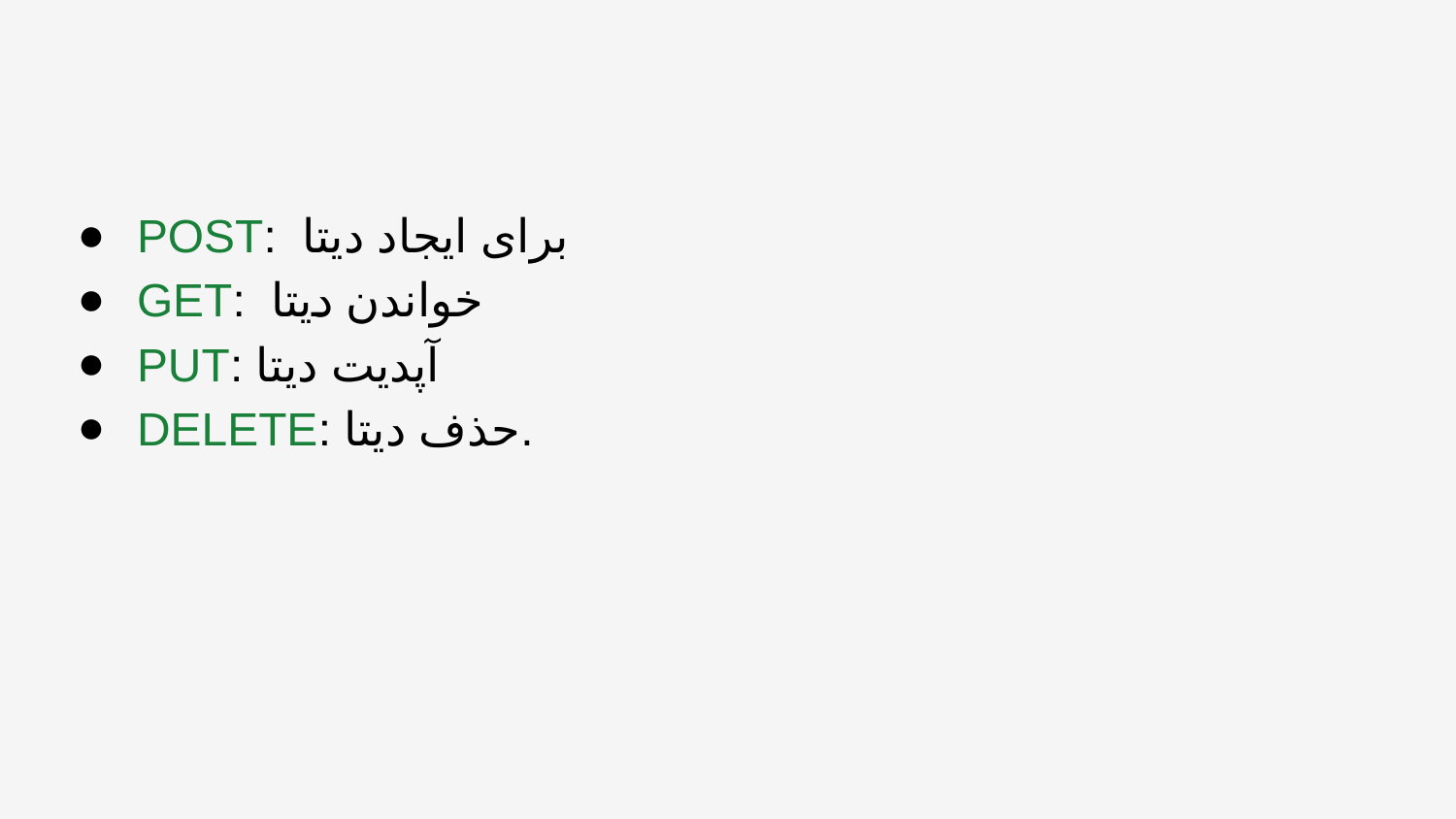

#
POST:  برای ایجاد دیتا
GET:  خواندن دیتا
PUT: آپدیت دیتا
DELETE: حذف دیتا.